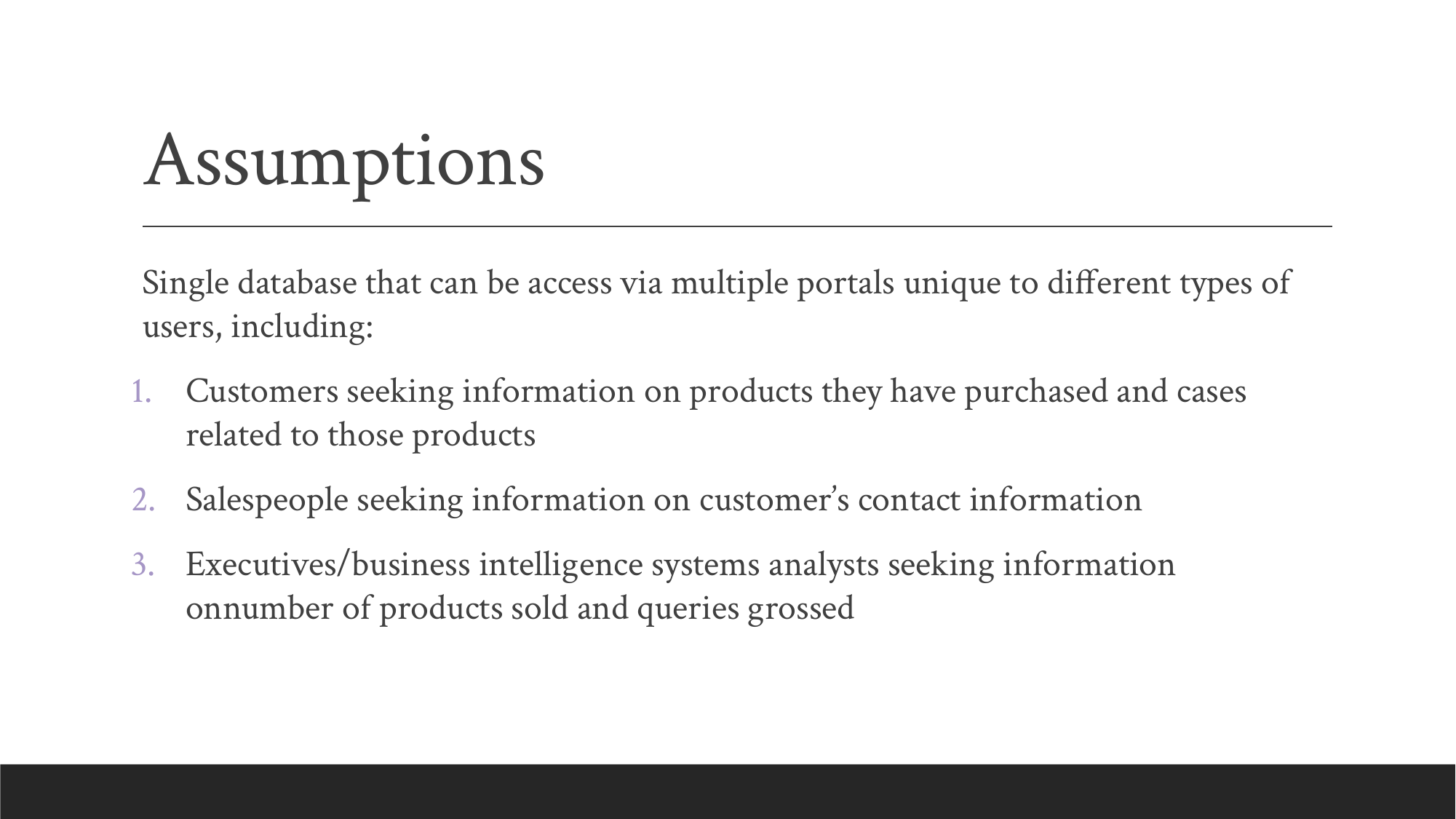

# Assumptions
Single database that can be access via multiple portals unique to different types of users, including:
Customers seeking information on products they have purchased and cases related to those products
Salespeople seeking information on customer’s contact information
Executives/business intelligence systems analysts seeking information onnumber of products sold and queries grossed